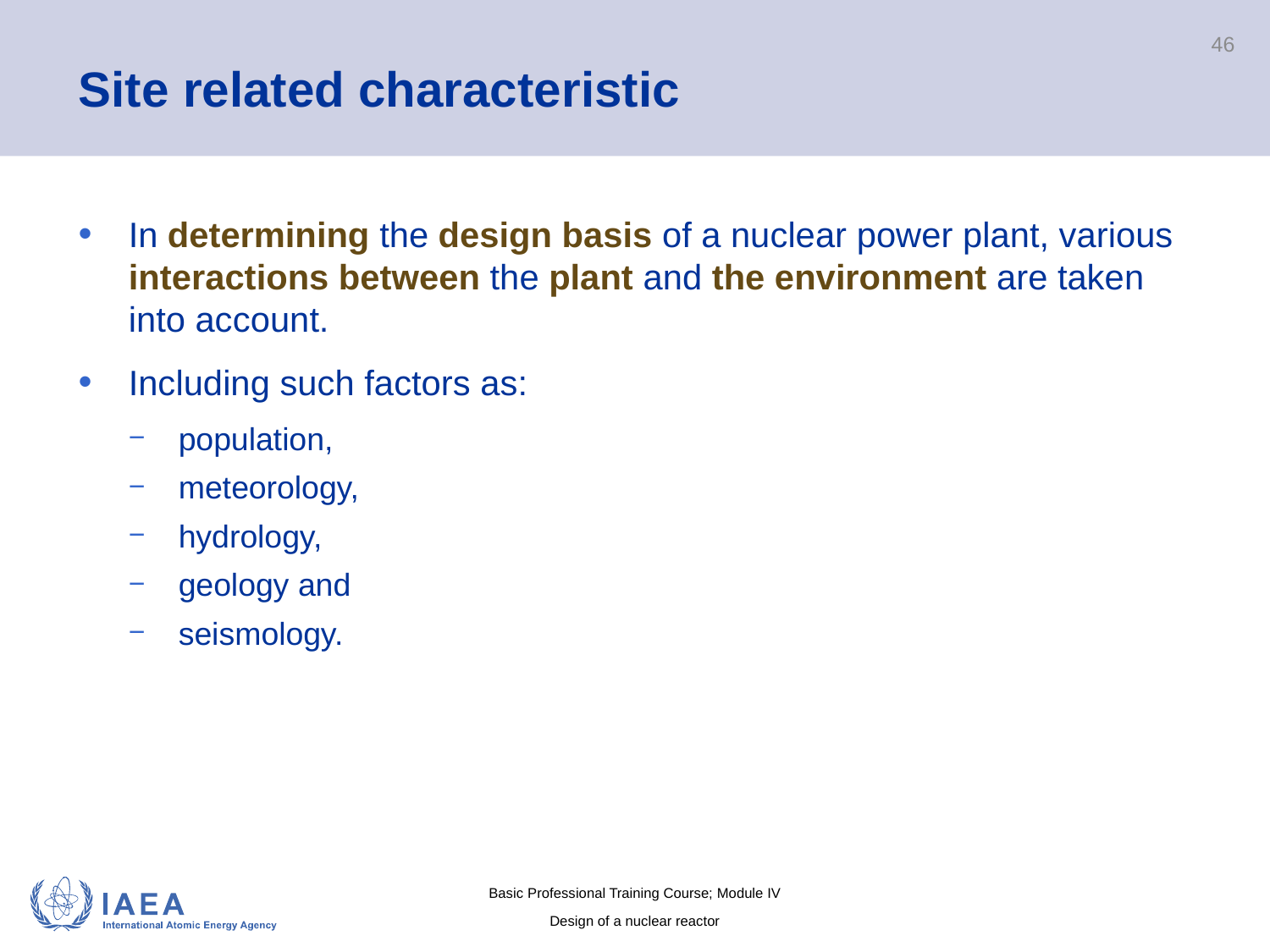

# Site related characteristic
46
In determining the design basis of a nuclear power plant, various interactions between the plant and the environment are taken into account.
Including such factors as:
population,
meteorology,
hydrology,
geology and
seismology.